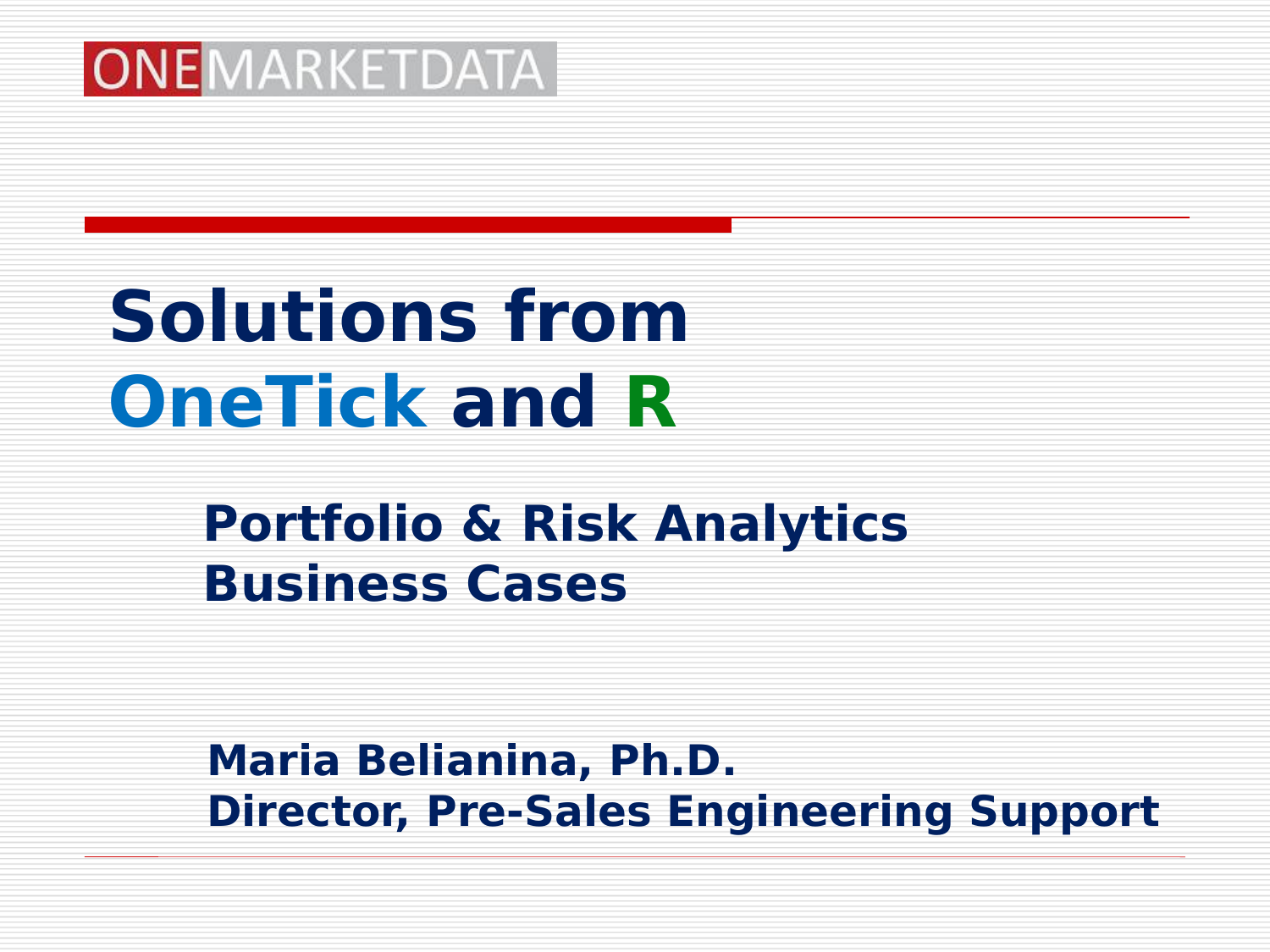

# Solutions from OneTick and R
Portfolio & Risk Analytics
Business Cases
Maria Belianina, Ph.D.
Director, Pre-Sales Engineering Support